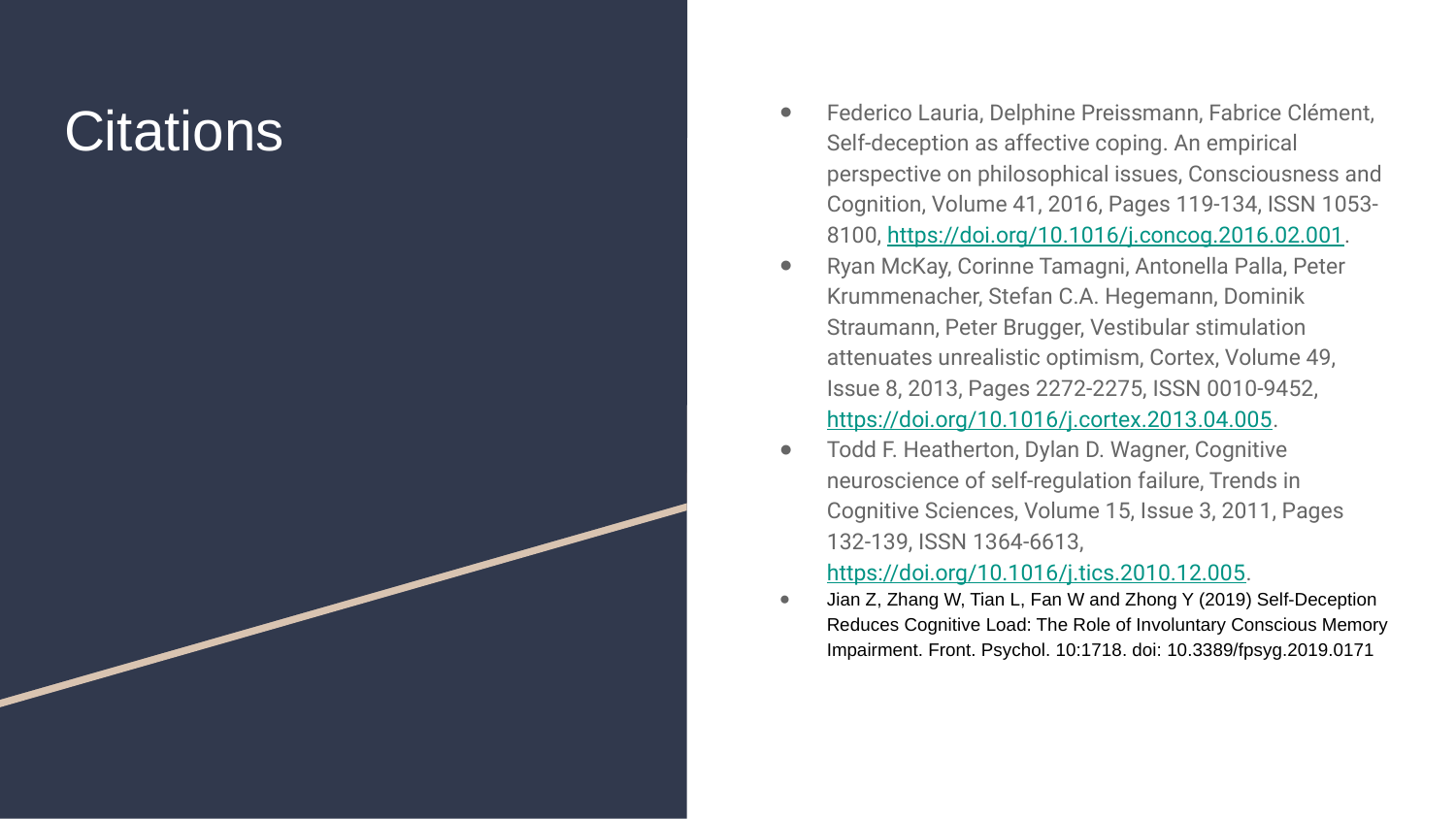

# Citations
Federico Lauria, Delphine Preissmann, Fabrice Clément, Self-deception as affective coping. An empirical perspective on philosophical issues, Consciousness and Cognition, Volume 41, 2016, Pages 119-134, ISSN 1053-8100, https://doi.org/10.1016/j.concog.2016.02.001.
Ryan McKay, Corinne Tamagni, Antonella Palla, Peter Krummenacher, Stefan C.A. Hegemann, Dominik Straumann, Peter Brugger, Vestibular stimulation attenuates unrealistic optimism, Cortex, Volume 49, Issue 8, 2013, Pages 2272-2275, ISSN 0010-9452, https://doi.org/10.1016/j.cortex.2013.04.005.
Todd F. Heatherton, Dylan D. Wagner, Cognitive neuroscience of self-regulation failure, Trends in Cognitive Sciences, Volume 15, Issue 3, 2011, Pages 132-139, ISSN 1364-6613, https://doi.org/10.1016/j.tics.2010.12.005.
Jian Z, Zhang W, Tian L, Fan W and Zhong Y (2019) Self-Deception Reduces Cognitive Load: The Role of Involuntary Conscious Memory Impairment. Front. Psychol. 10:1718. doi: 10.3389/fpsyg.2019.0171